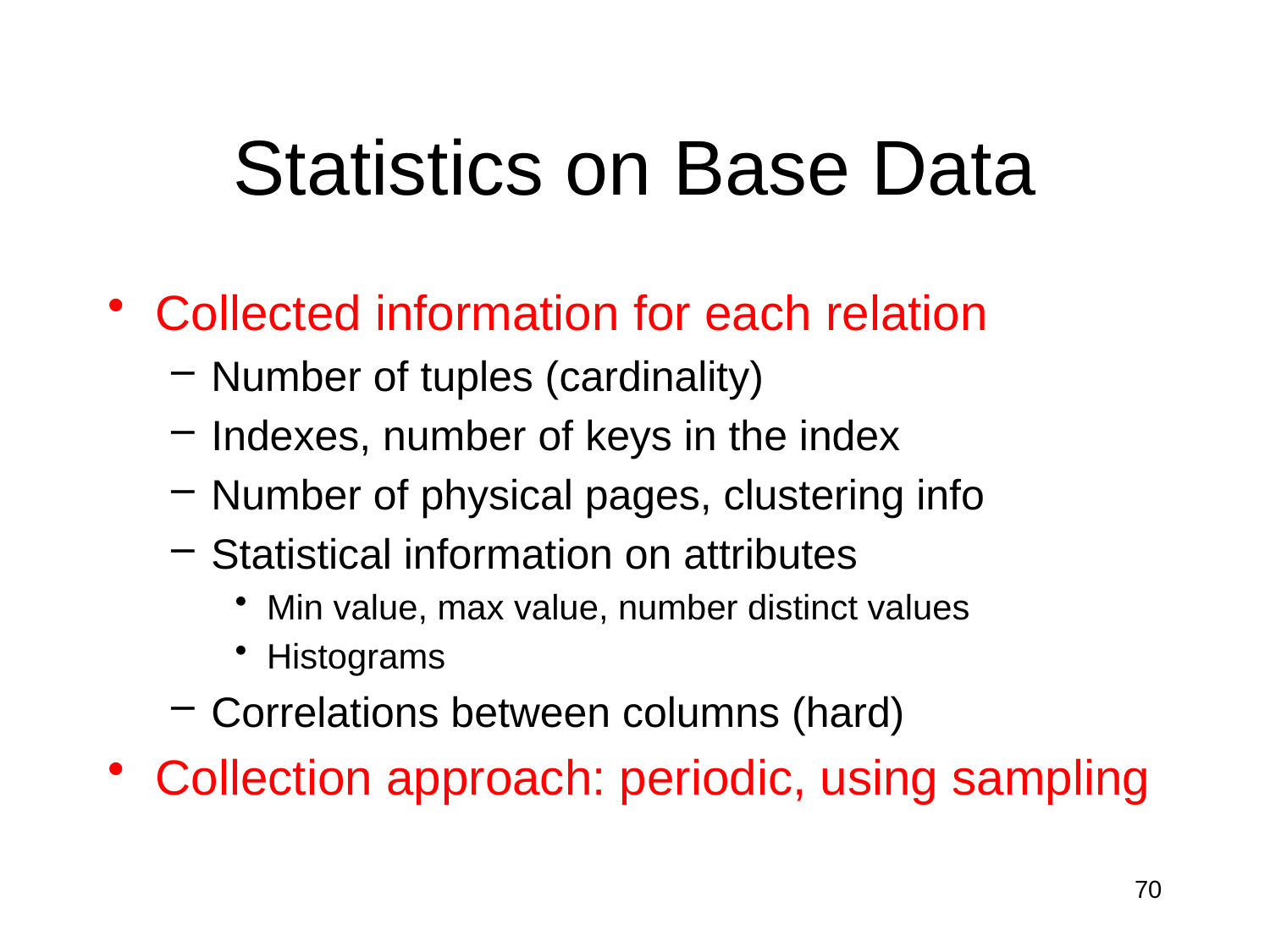

# Statistics on Base Data
Collected information for each relation
Number of tuples (cardinality)
Indexes, number of keys in the index
Number of physical pages, clustering info
Statistical information on attributes
Min value, max value, number distinct values
Histograms
Correlations between columns (hard)
Collection approach: periodic, using sampling

70